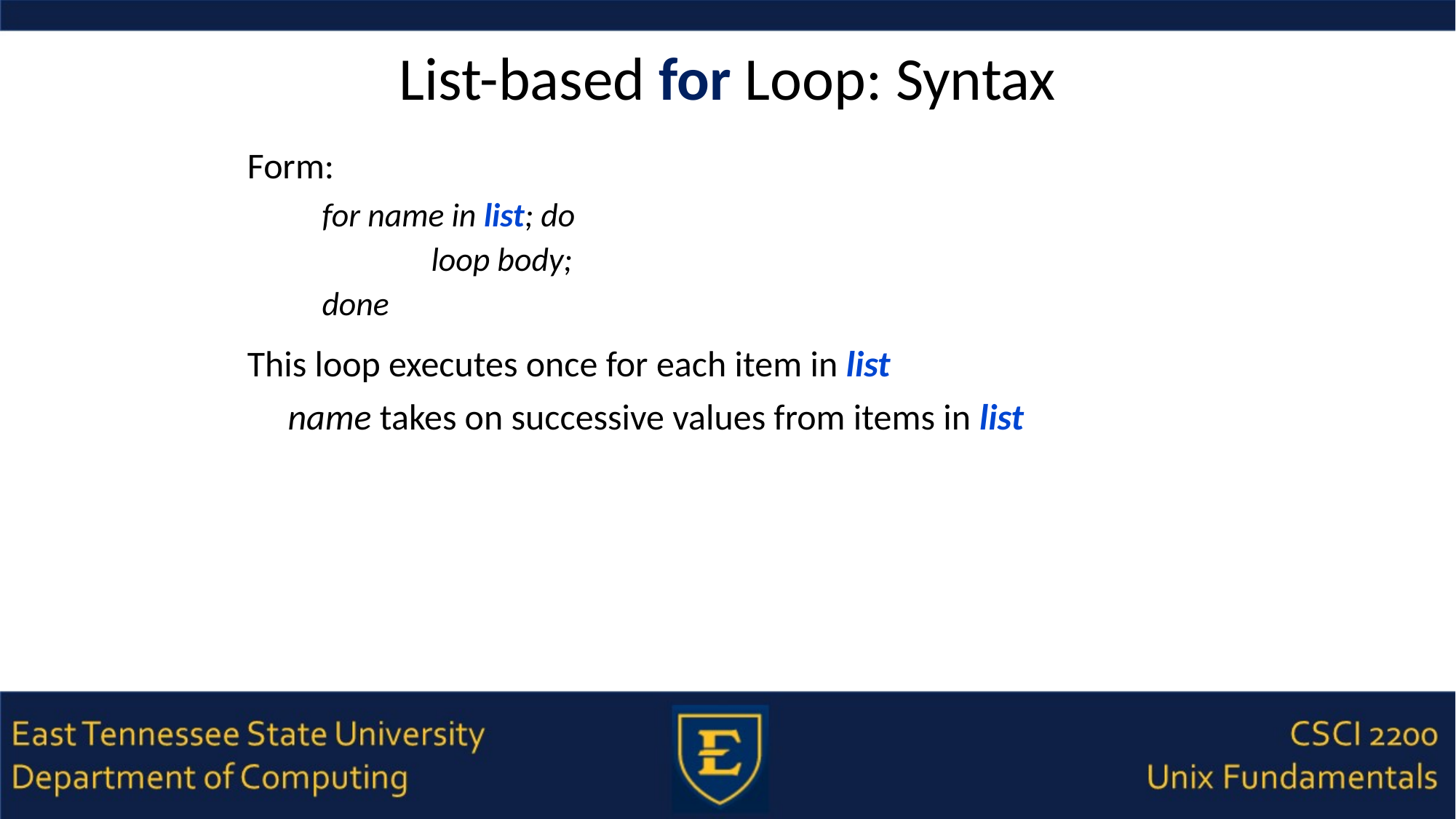

# List-based for Loop: Syntax
Form:
for name in list; do
	loop body;
done
This loop executes once for each item in list
name takes on successive values from items in list